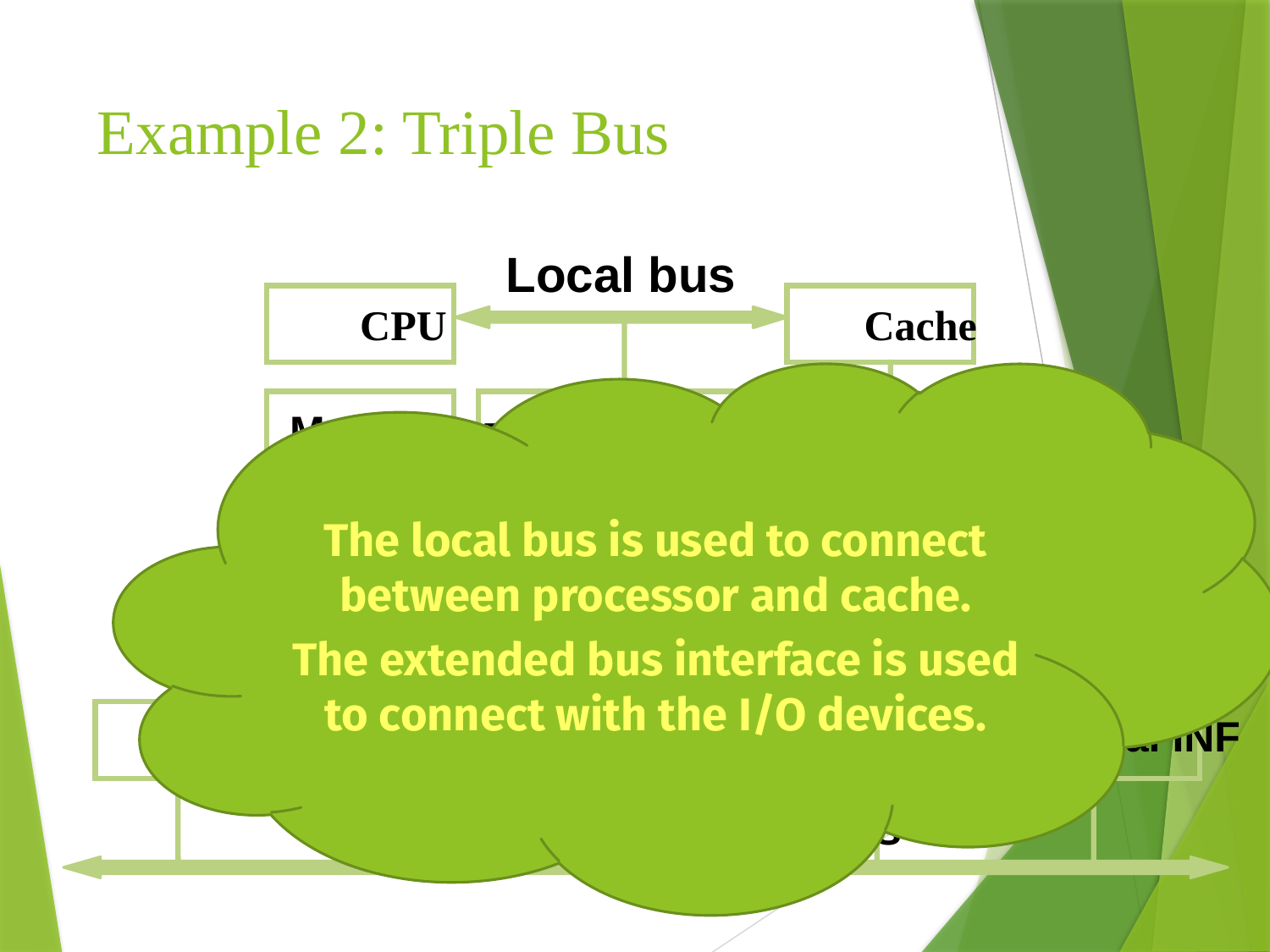

# Example 2: Triple Bus
Local bus

CPU
Cache

Local I/O controller
Memory

System Bus

LAN
SCSI
Modem
Serial INF
Extend BI

Extended Bus

The local bus is used to connect between processor and cache.
The extended bus interface is used to connect with the I/O devices.